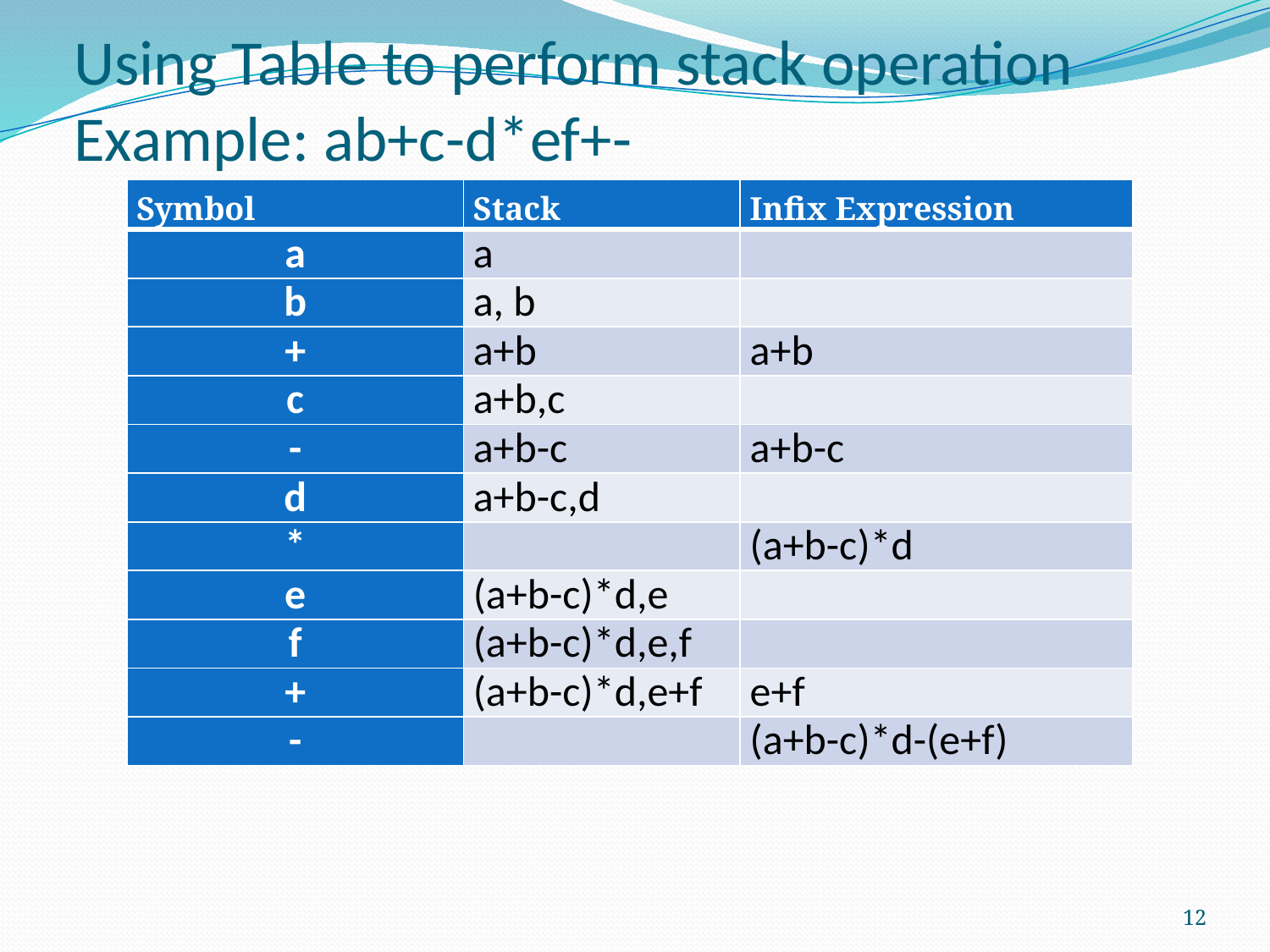

# Using Table to perform stack operation Example: ab+c-d*ef+-
| Symbol | Stack | Infix Expression |
| --- | --- | --- |
| a | a |  |
| b | a, b |  |
| + | a+b | a+b |
| c | a+b,c |  |
| - | a+b-c | a+b-c |
| d | a+b-c,d |  |
| \* |  | (a+b-c)\*d |
| e | (a+b-c)\*d,e |  |
| f | (a+b-c)\*d,e,f |  |
| + | (a+b-c)\*d,e+f | e+f |
| - |  | (a+b-c)\*d-(e+f) |
12